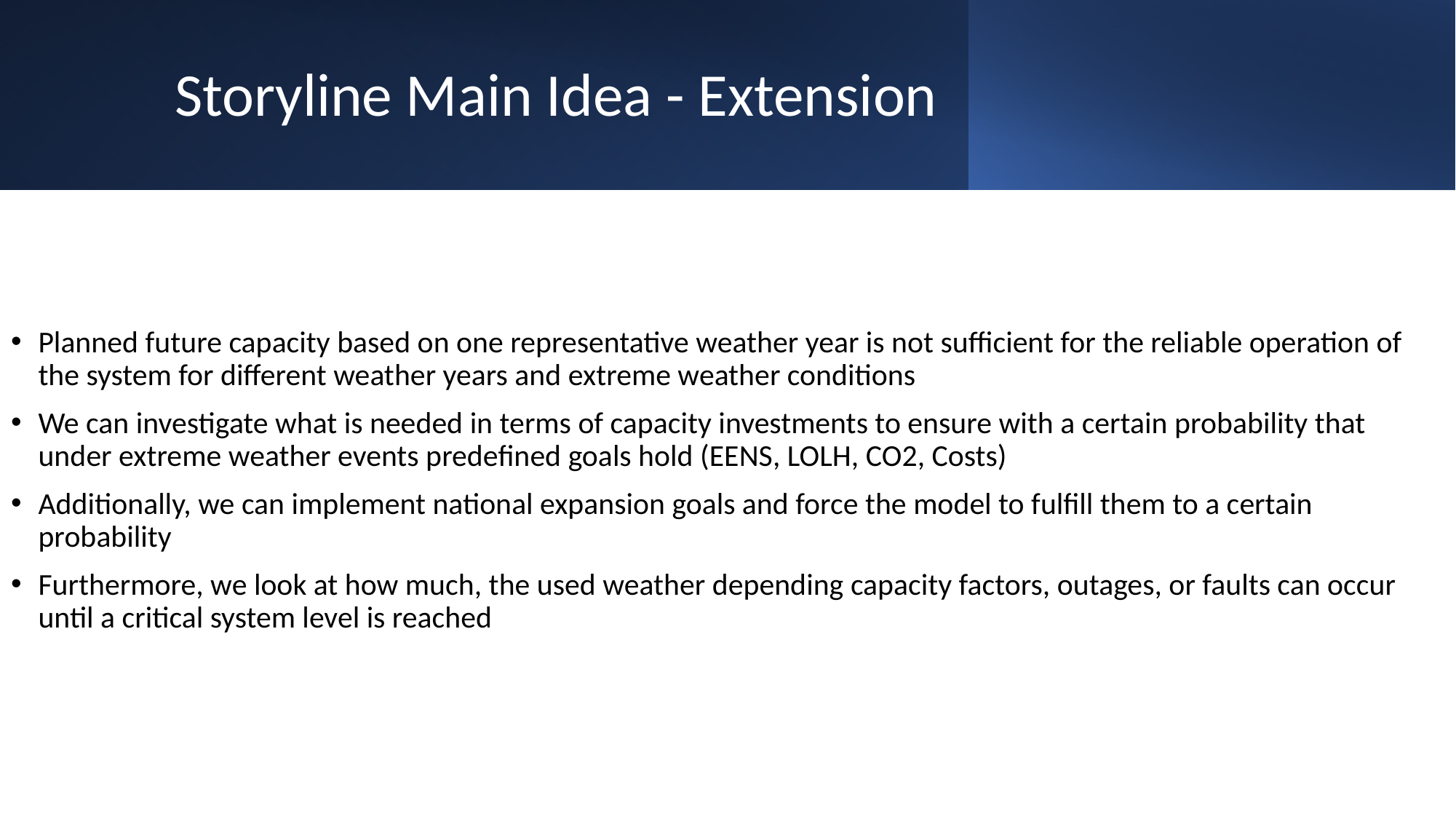

# Storyline Main Idea - Extension
Planned future capacity based on one representative weather year is not sufficient for the reliable operation of the system for different weather years and extreme weather conditions
We can investigate what is needed in terms of capacity investments to ensure with a certain probability that under extreme weather events predefined goals hold (EENS, LOLH, CO2, Costs)
Additionally, we can implement national expansion goals and force the model to fulfill them to a certain probability
Furthermore, we look at how much, the used weather depending capacity factors, outages, or faults can occur until a critical system level is reached